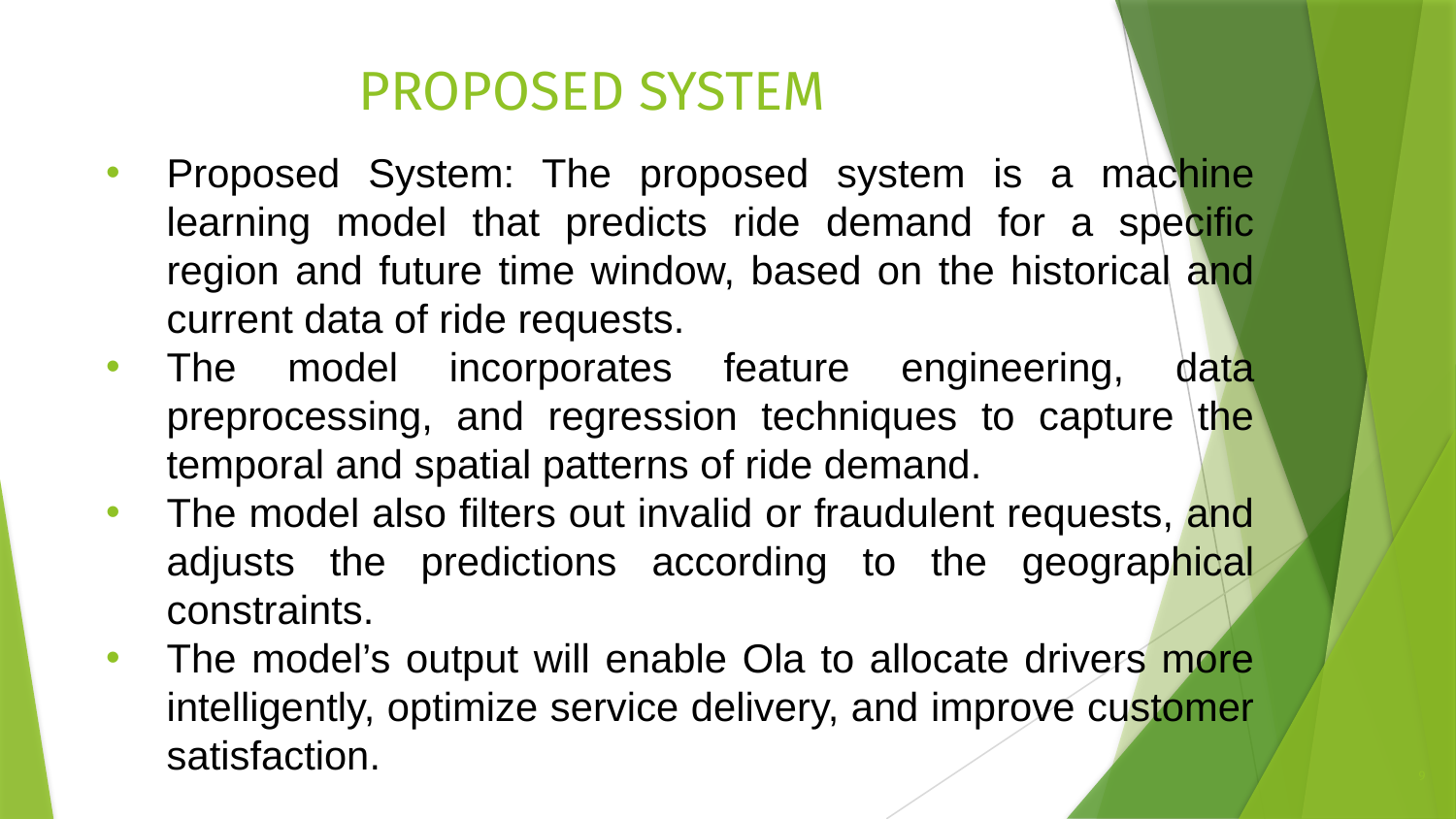

# PROPOSED SYSTEM
Proposed System: The proposed system is a machine learning model that predicts ride demand for a specific region and future time window, based on the historical and current data of ride requests.
The model incorporates feature engineering, data preprocessing, and regression techniques to capture the temporal and spatial patterns of ride demand.
The model also filters out invalid or fraudulent requests, and adjusts the predictions according to the geographical constraints.
The model’s output will enable Ola to allocate drivers more intelligently, optimize service delivery, and improve customer satisfaction.
9